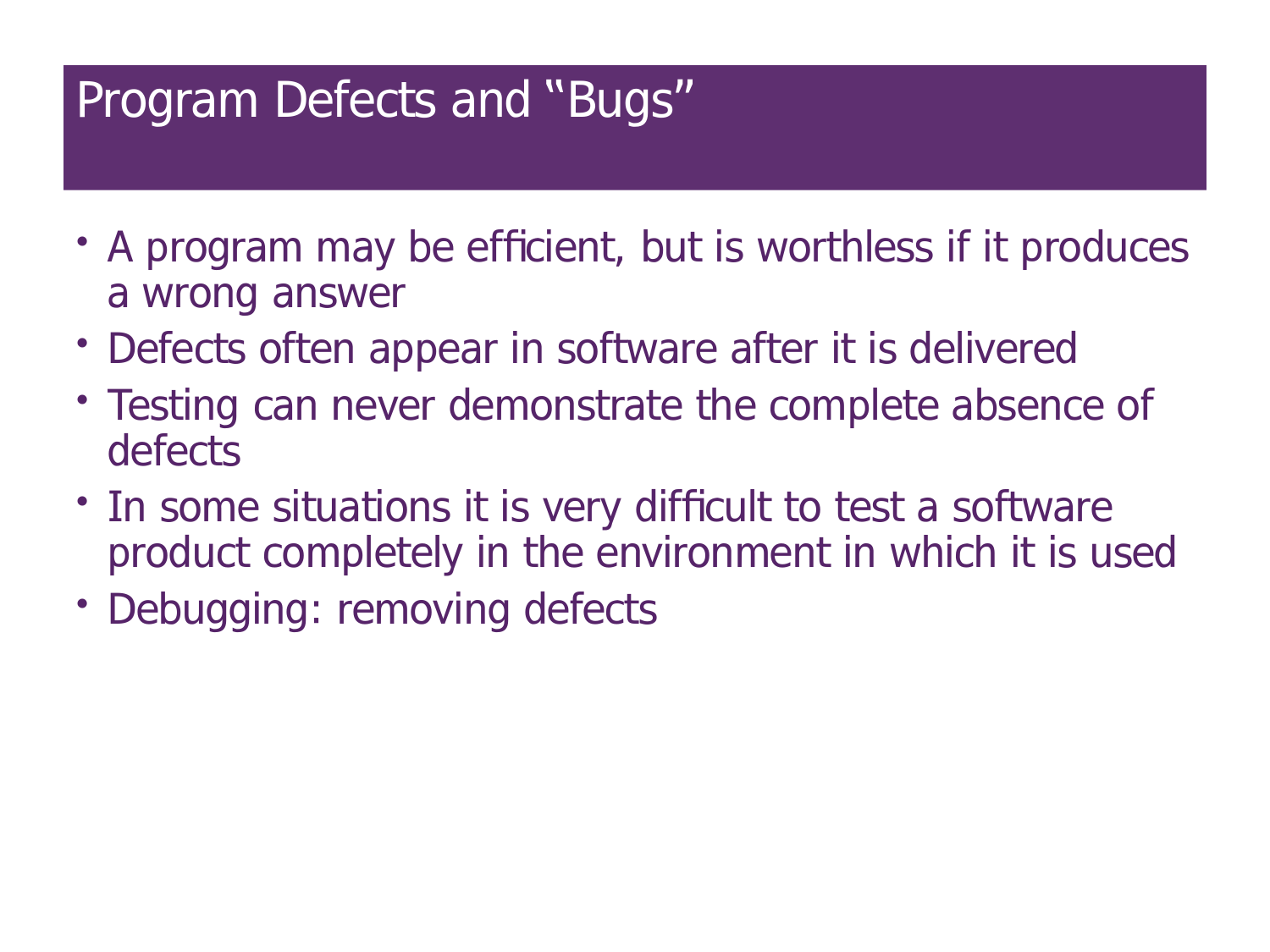

# Program Defects and “Bugs”
A program may be efficient, but is worthless if it produces a wrong answer
Defects often appear in software after it is delivered
Testing can never demonstrate the complete absence of defects
In some situations it is very difficult to test a software product completely in the environment in which it is used
Debugging: removing defects